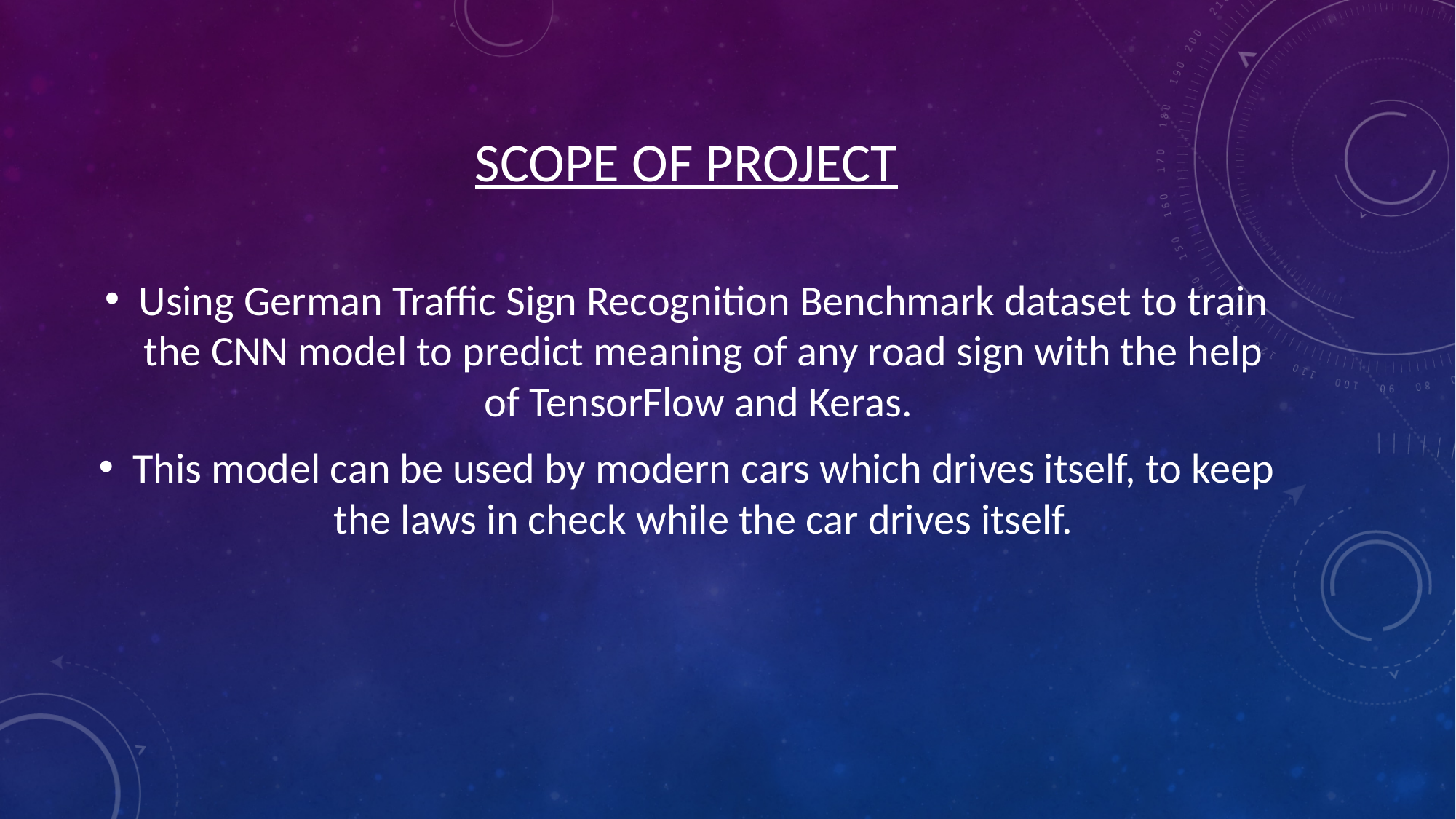

# Scope of Project
Using German Traffic Sign Recognition Benchmark dataset to train the CNN model to predict meaning of any road sign with the help of TensorFlow and Keras.
This model can be used by modern cars which drives itself, to keep the laws in check while the car drives itself.